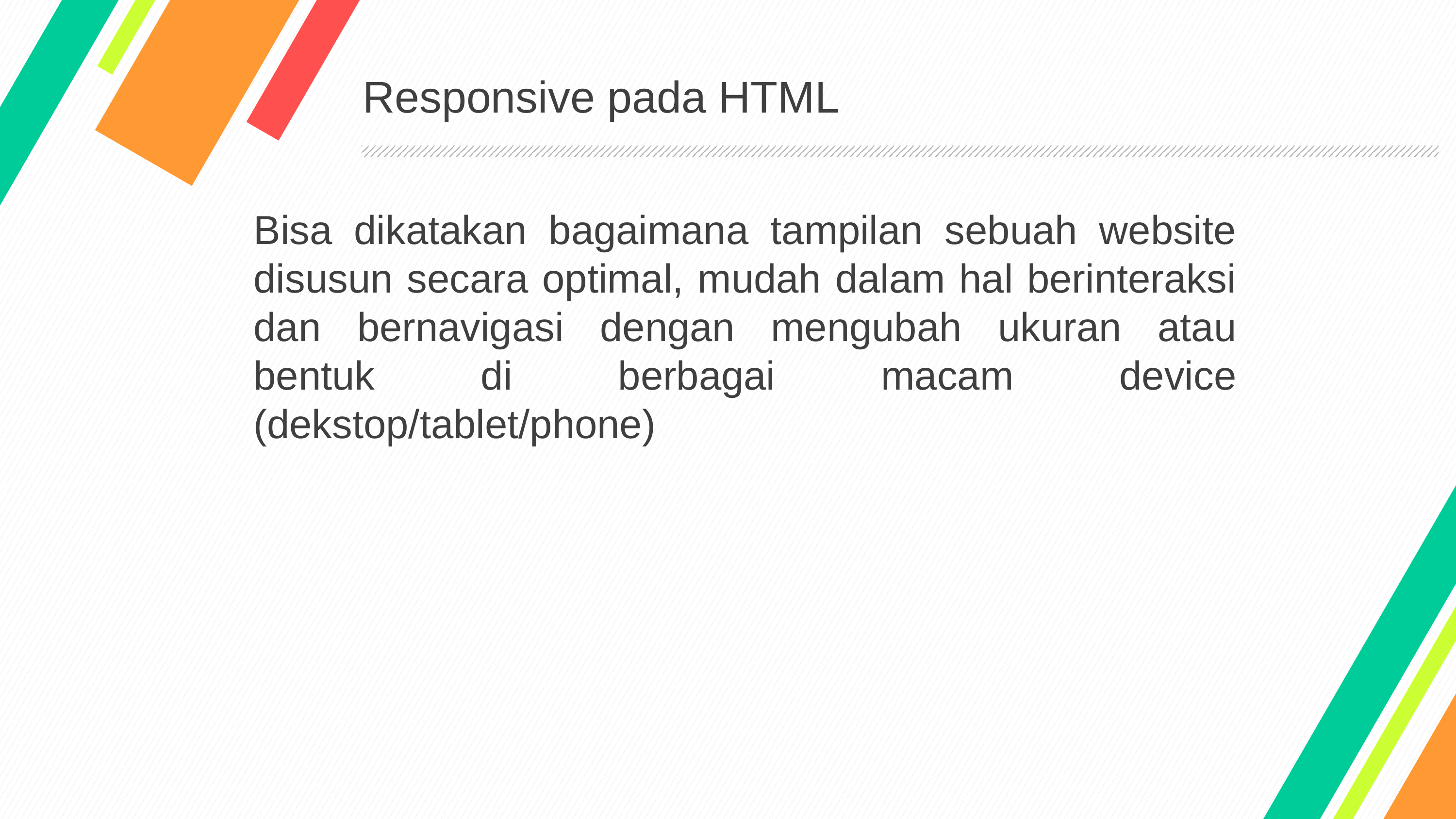

# Responsive pada HTML
Bisa dikatakan bagaimana tampilan sebuah website disusun secara optimal, mudah dalam hal berinteraksi dan bernavigasi dengan mengubah ukuran atau bentuk di berbagai macam device (dekstop/tablet/phone)